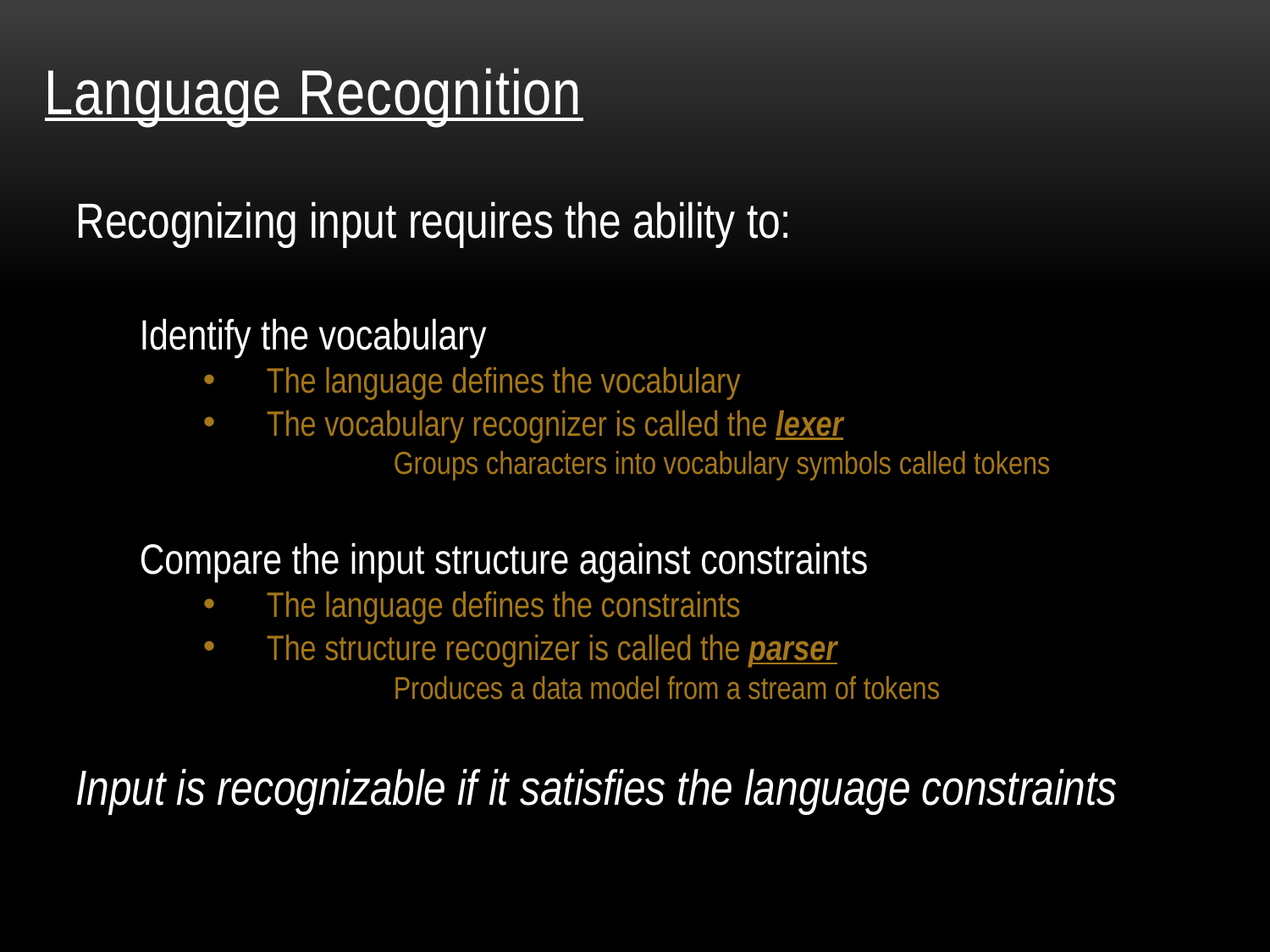

# Language Recognition
Recognizing input requires the ability to:

Identify the vocabulary
The language defines the vocabulary
The vocabulary recognizer is called the lexer
	Groups characters into vocabulary symbols called tokens

Compare the input structure against constraints
The language defines the constraints
The structure recognizer is called the parser
	Produces a data model from a stream of tokens

Input is recognizable if it satisfies the language constraints